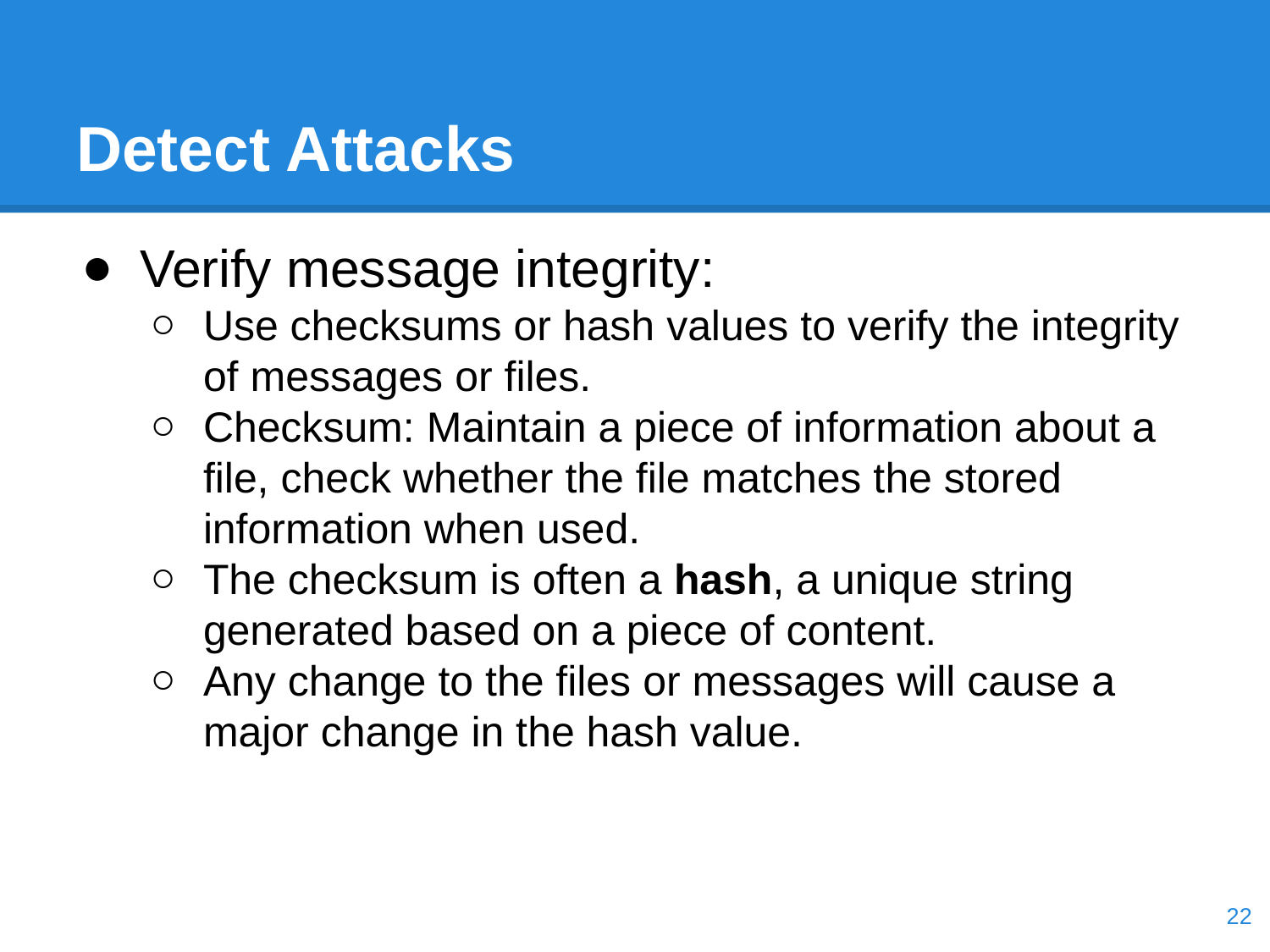

# Detect Attacks
Verify message integrity:
Use checksums or hash values to verify the integrity of messages or files.
Checksum: Maintain a piece of information about a file, check whether the file matches the stored information when used.
The checksum is often a hash, a unique string generated based on a piece of content.
Any change to the files or messages will cause a major change in the hash value.
22